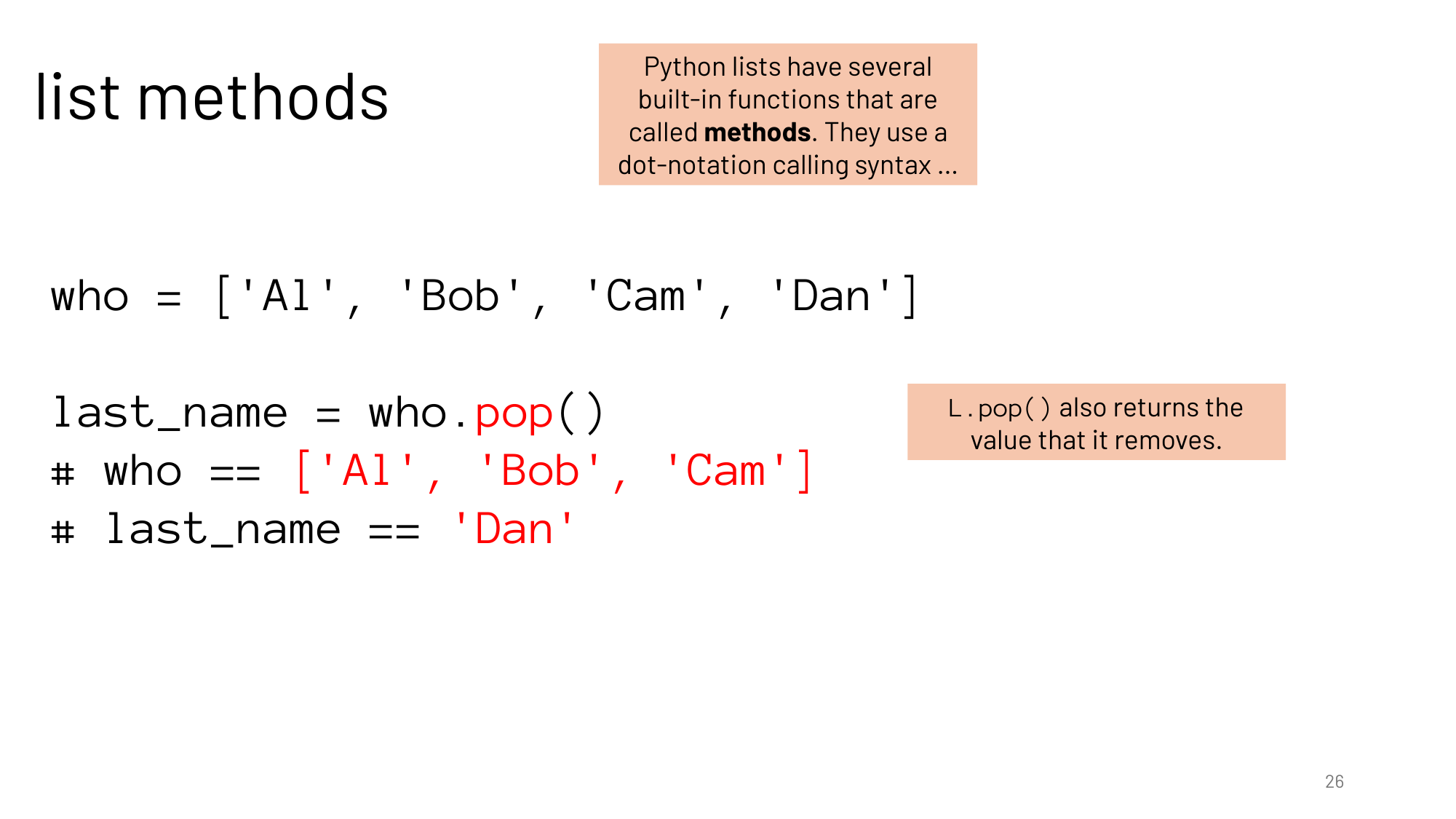

# list methods
Python lists have several built-in functions that are called methods. They use a dot-notation calling syntax …
who = ['Al', 'Bob', 'Cam', 'Dan']
last_name = who.pop()
# who == ['Al', 'Bob', 'Cam']
# last_name == 'Dan'
L.pop() also returns the value that it removes.
26